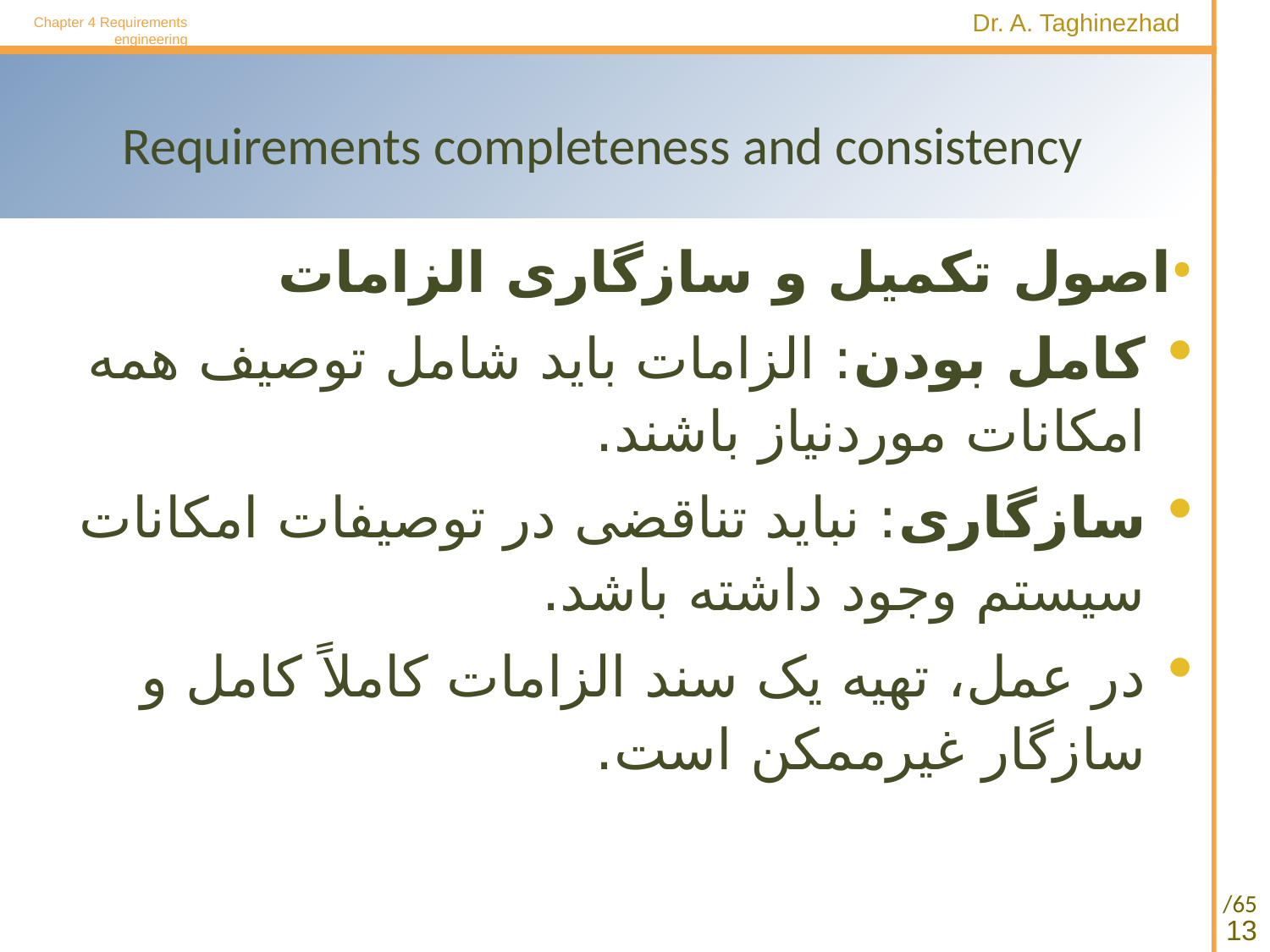

Chapter 4 Requirements engineering
# Requirements completeness and consistency
اصول تکمیل و سازگاری الزامات
کامل بودن: الزامات باید شامل توصیف همه امکانات موردنیاز باشند.
سازگاری: نباید تناقضی در توصیفات امکانات سیستم وجود داشته باشد.
در عمل، تهیه یک سند الزامات کاملاً کامل و سازگار غیرممکن است.
13